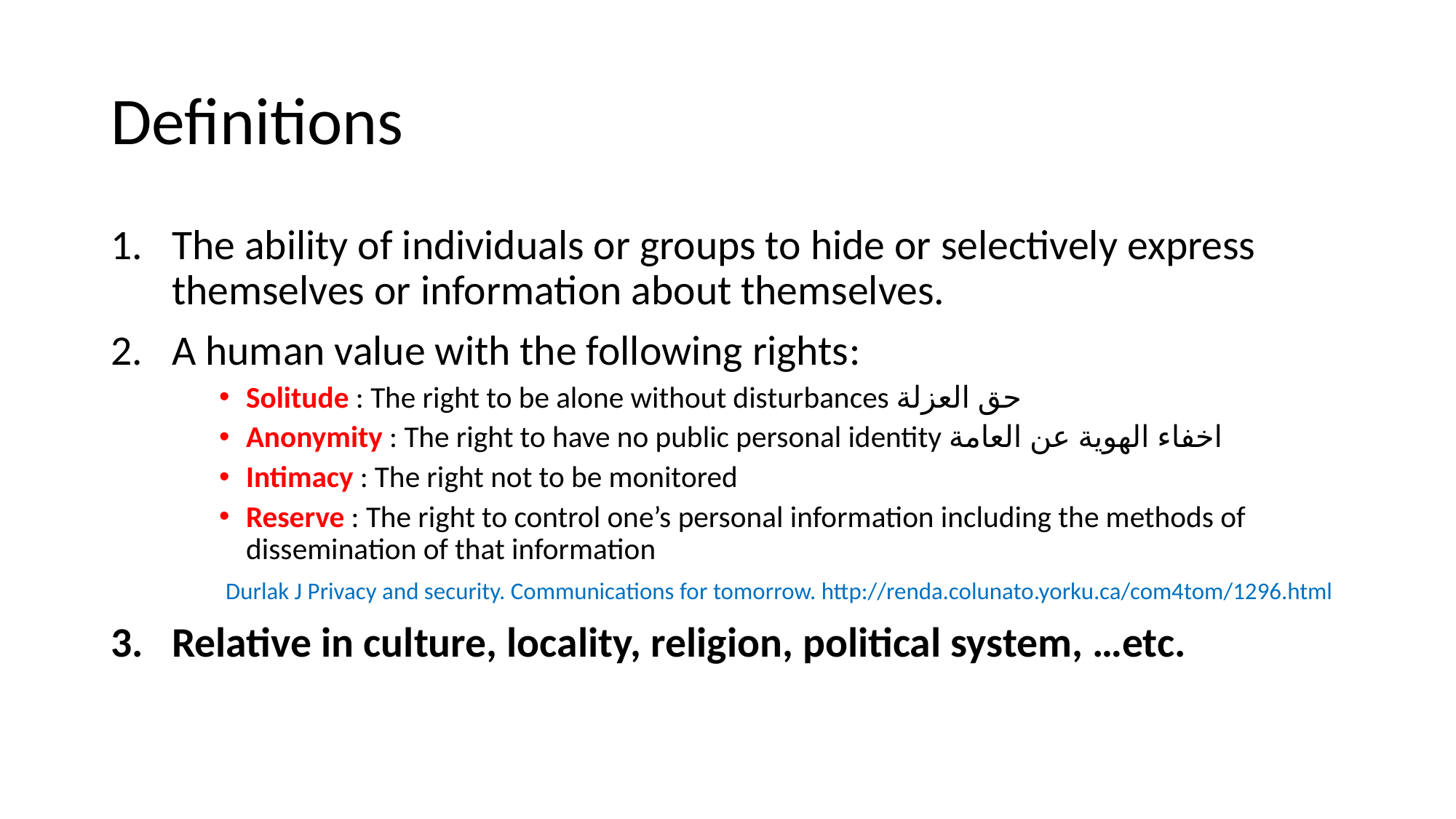

# Definitions
The ability of individuals or groups to hide or selectively express themselves or information about themselves.
A human value with the following rights:
Solitude : The right to be alone without disturbances حق العزلة
Anonymity : The right to have no public personal identity اخفاء الهوية عن العامة
Intimacy : The right not to be monitored
Reserve : The right to control one’s personal information including the methods of dissemination of that information
 Durlak J Privacy and security. Communications for tomorrow. http://renda.colunato.yorku.ca/com4tom/1296.html
Relative in culture, locality, religion, political system, …etc.